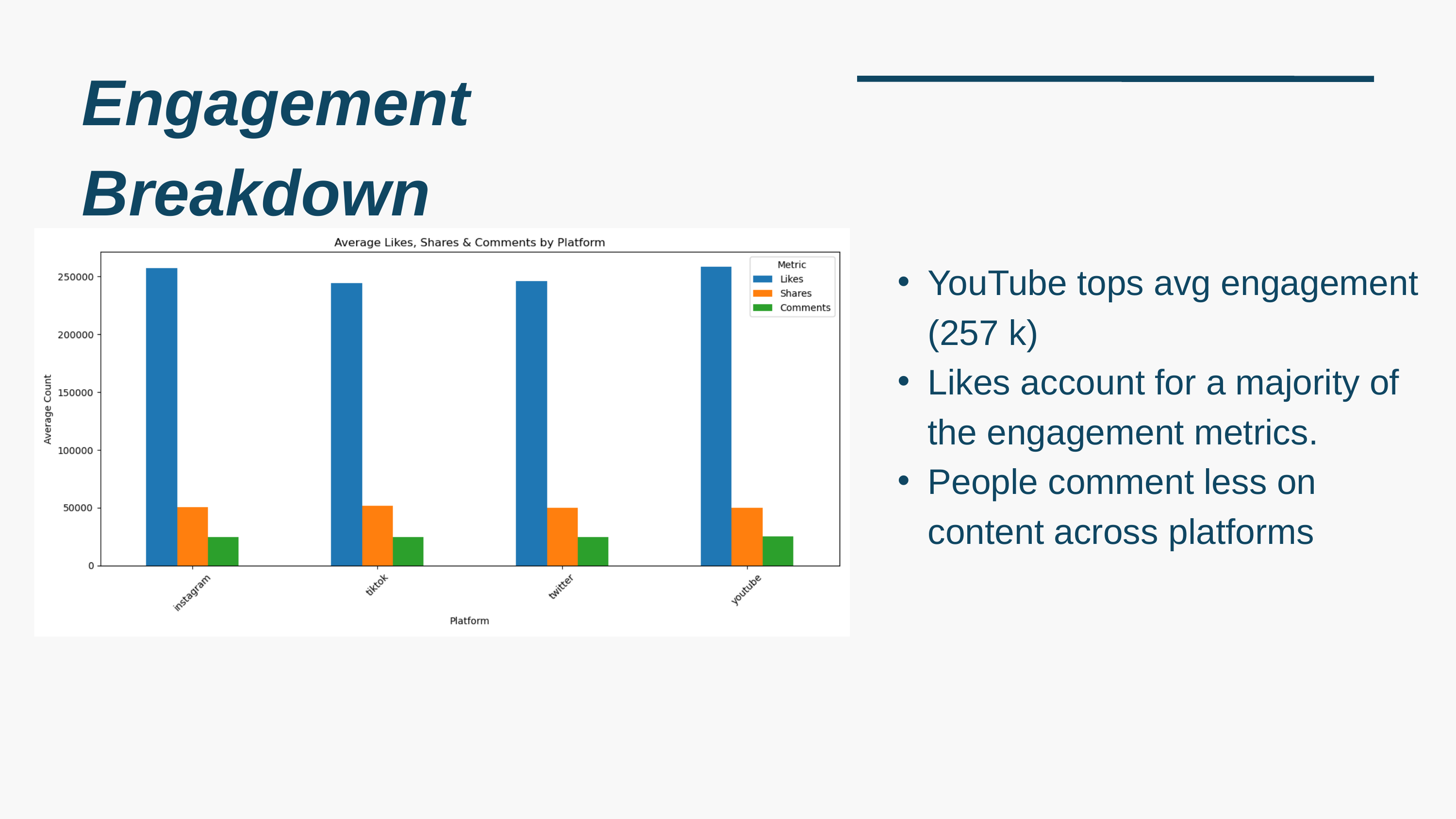

Engagement Breakdown

YouTube tops avg engagement (257 k)
Likes account for a majority of the engagement metrics.
People comment less on content across platforms